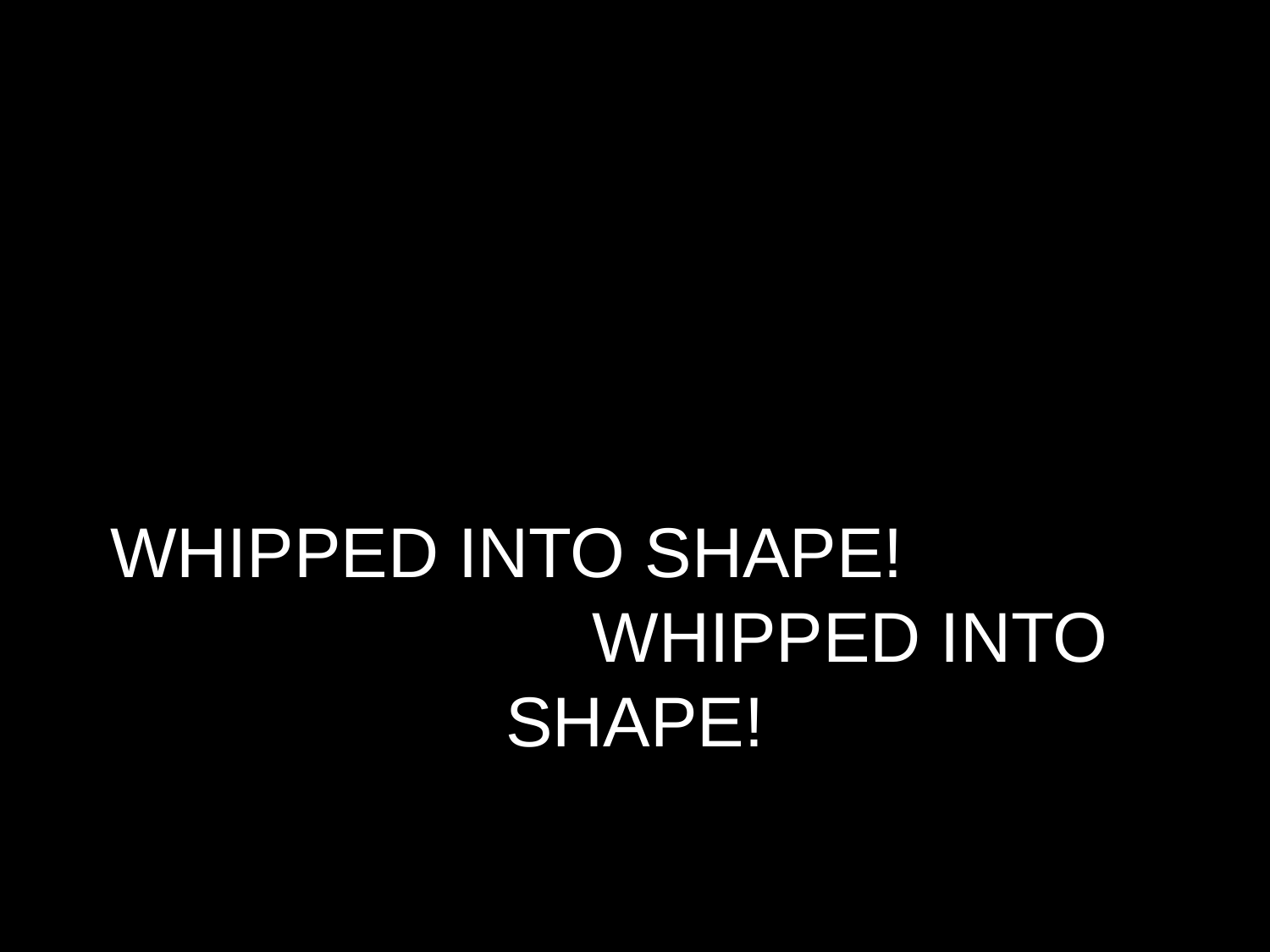

# WHIPPED INTO SHAPE!                                    WHIPPED INTO SHAPE!